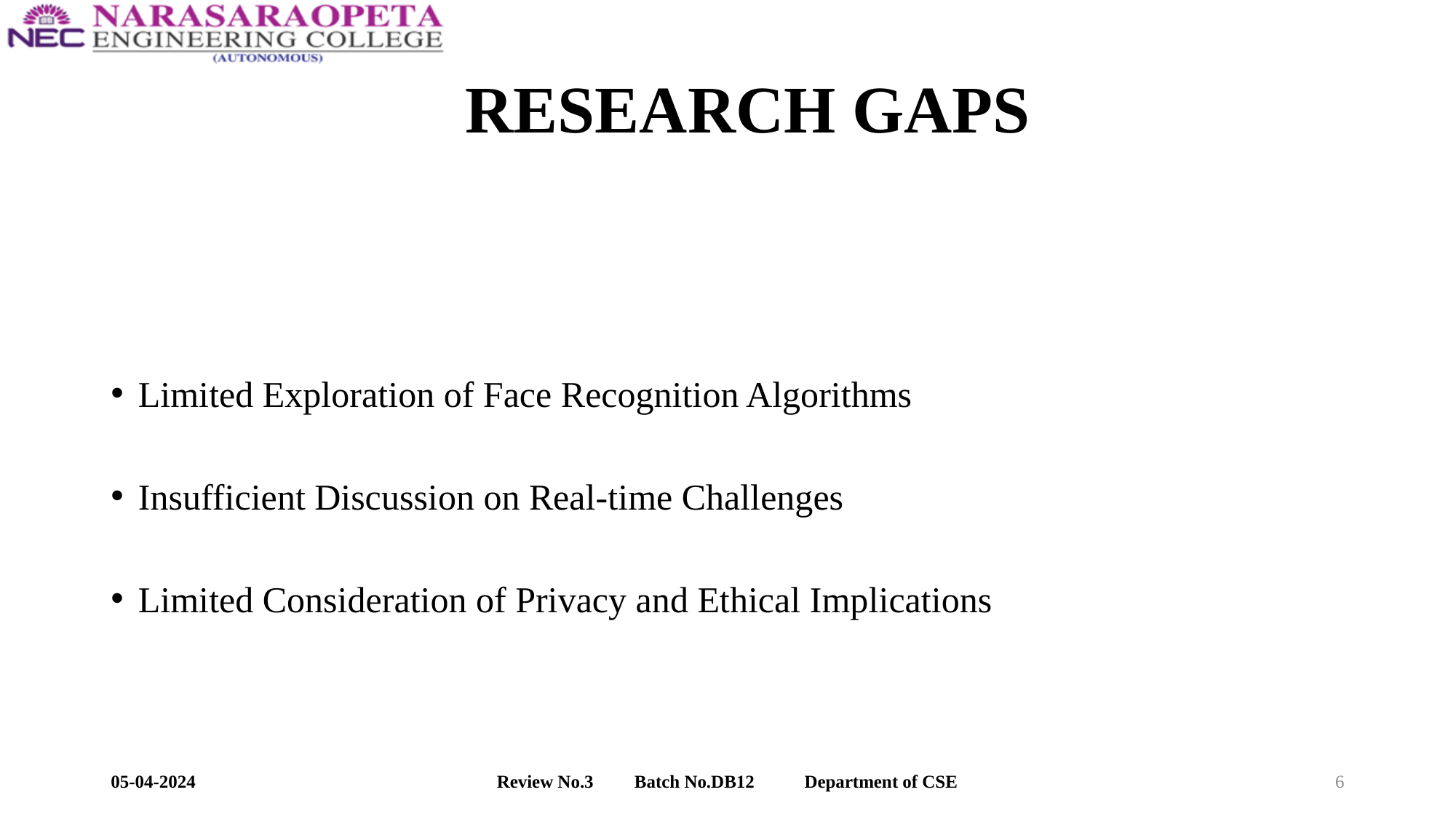

# RESEARCH GAPS

Limited Exploration of Face Recognition Algorithms
Insufficient Discussion on Real-time Challenges
Limited Consideration of Privacy and Ethical Implications
05-04-2024
Review No.3         Batch No.DB12           Department of CSE
6